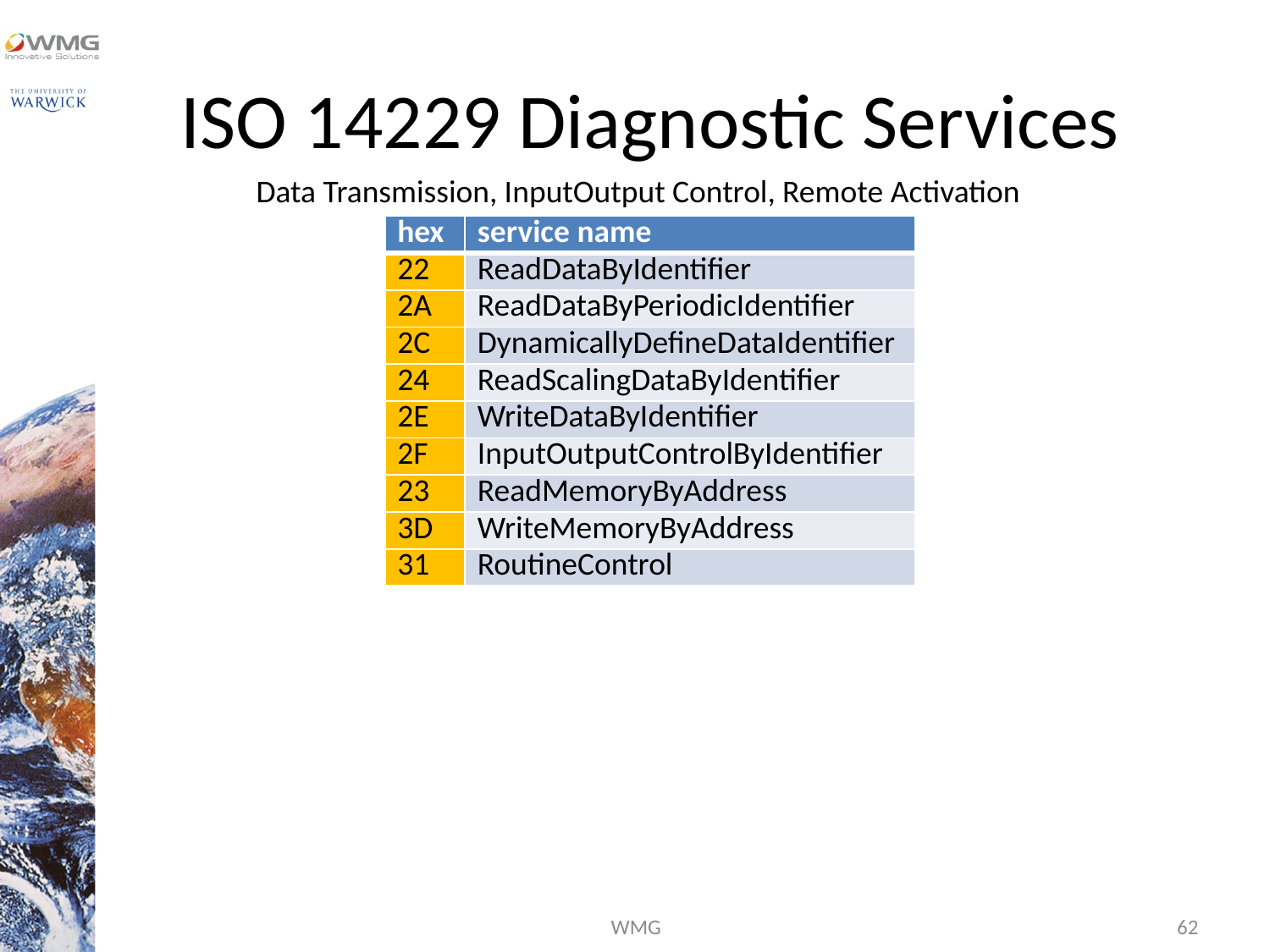

# ISO 14229 Diagnostic Services
Data Transmission, InputOutput Control, Remote Activation
| hex | service name |
| --- | --- |
| 22 | ReadDataByIdentifier |
| 2A | ReadDataByPeriodicIdentifier |
| 2C | DynamicallyDefineDataIdentifier |
| 24 | ReadScalingDataByIdentifier |
| 2E | WriteDataByIdentifier |
| 2F | InputOutputControlByIdentifier |
| 23 | ReadMemoryByAddress |
| 3D | WriteMemoryByAddress |
| 31 | RoutineControl |
WMG
62